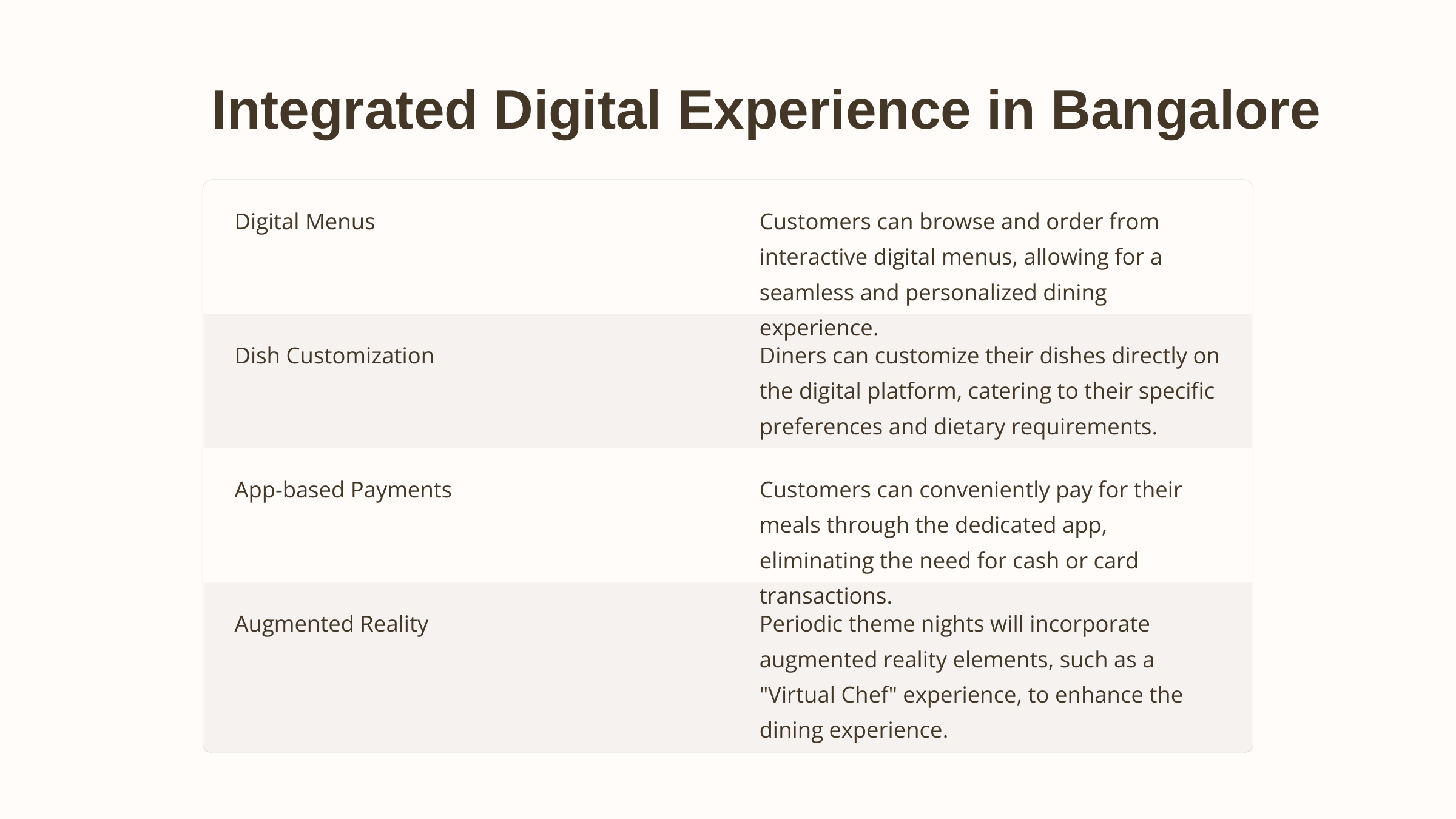

Integrated Digital Experience in Bangalore

Digital Menus
Customers can browse and order from interactive digital menus, allowing for a seamless and personalized dining experience.

Dish Customization
Diners can customize their dishes directly on the digital platform, catering to their specific preferences and dietary requirements.

App-based Payments
Customers can conveniently pay for their meals through the dedicated app, eliminating the need for cash or card transactions.

Augmented Reality
Periodic theme nights will incorporate augmented reality elements, such as a "Virtual Chef" experience, to enhance the dining experience.